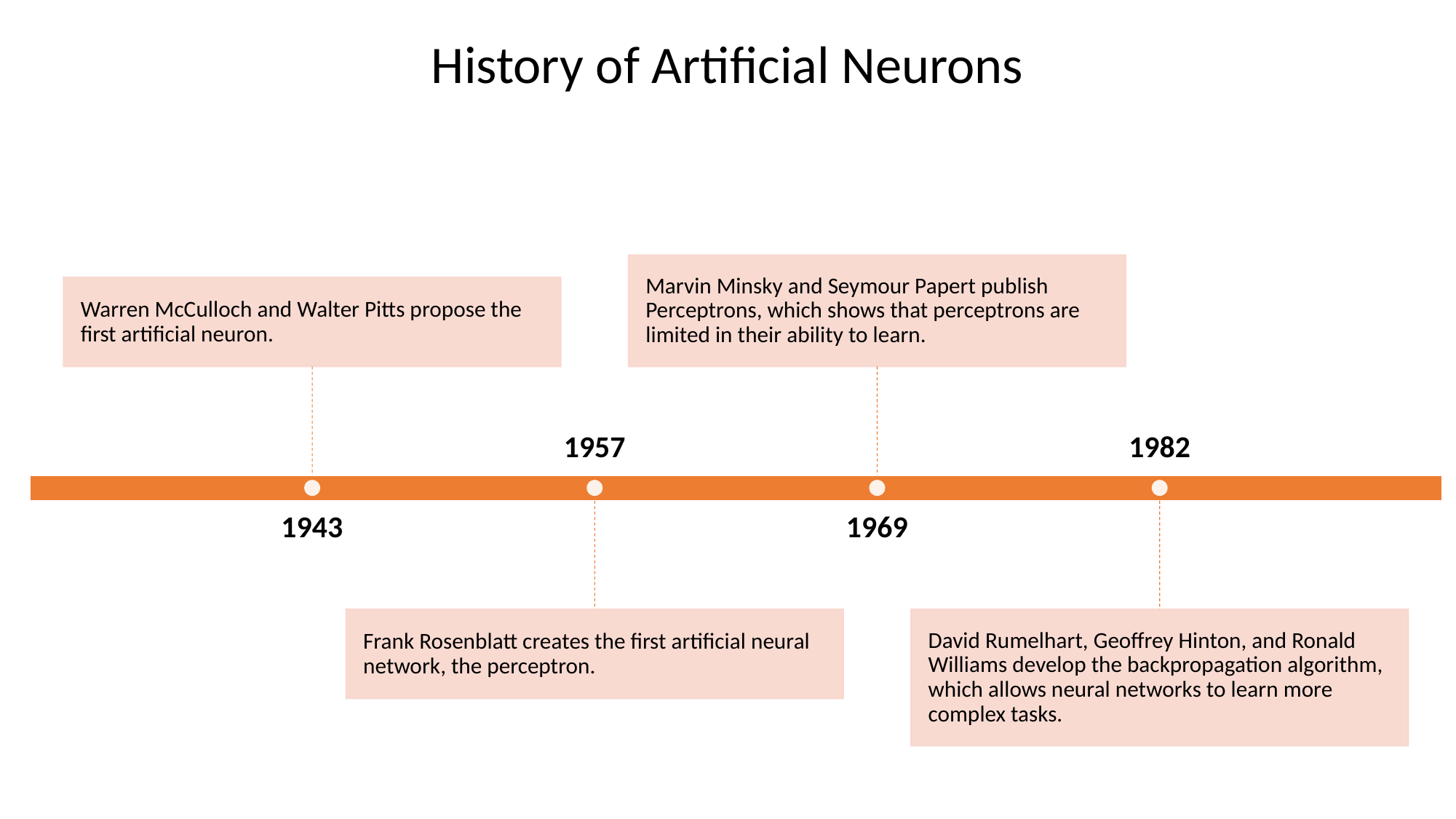

# History of Artificial Neurons
1943
Warren McCulloch and Walter Pitts propose the first artificial neuron.
1957
Frank Rosenblatt creates the first artificial neural network, the perceptron.
1969
Marvin Minsky and Seymour Papert publish Perceptrons, which shows that perceptrons are limited in their ability to learn.
1982
David Rumelhart, Geoffrey Hinton, and Ronald Williams develop the backpropagation algorithm, which allows neural networks to learn more complex tasks.